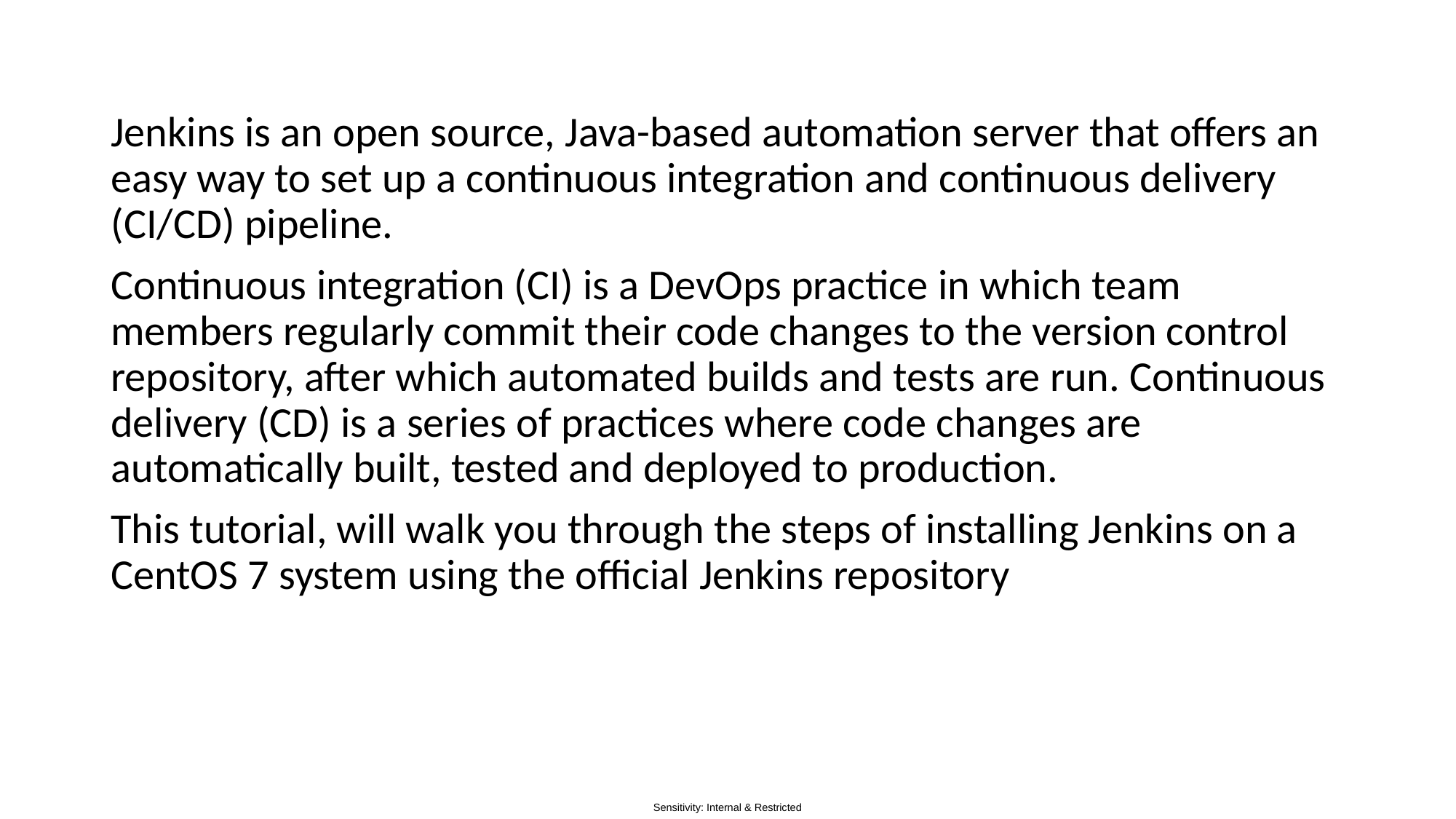

Jenkins is an open source, Java-based automation server that offers an easy way to set up a continuous integration and continuous delivery (CI/CD) pipeline.
Continuous integration (CI) is a DevOps practice in which team members regularly commit their code changes to the version control repository, after which automated builds and tests are run. Continuous delivery (CD) is a series of practices where code changes are automatically built, tested and deployed to production.
This tutorial, will walk you through the steps of installing Jenkins on a CentOS 7 system using the official Jenkins repository